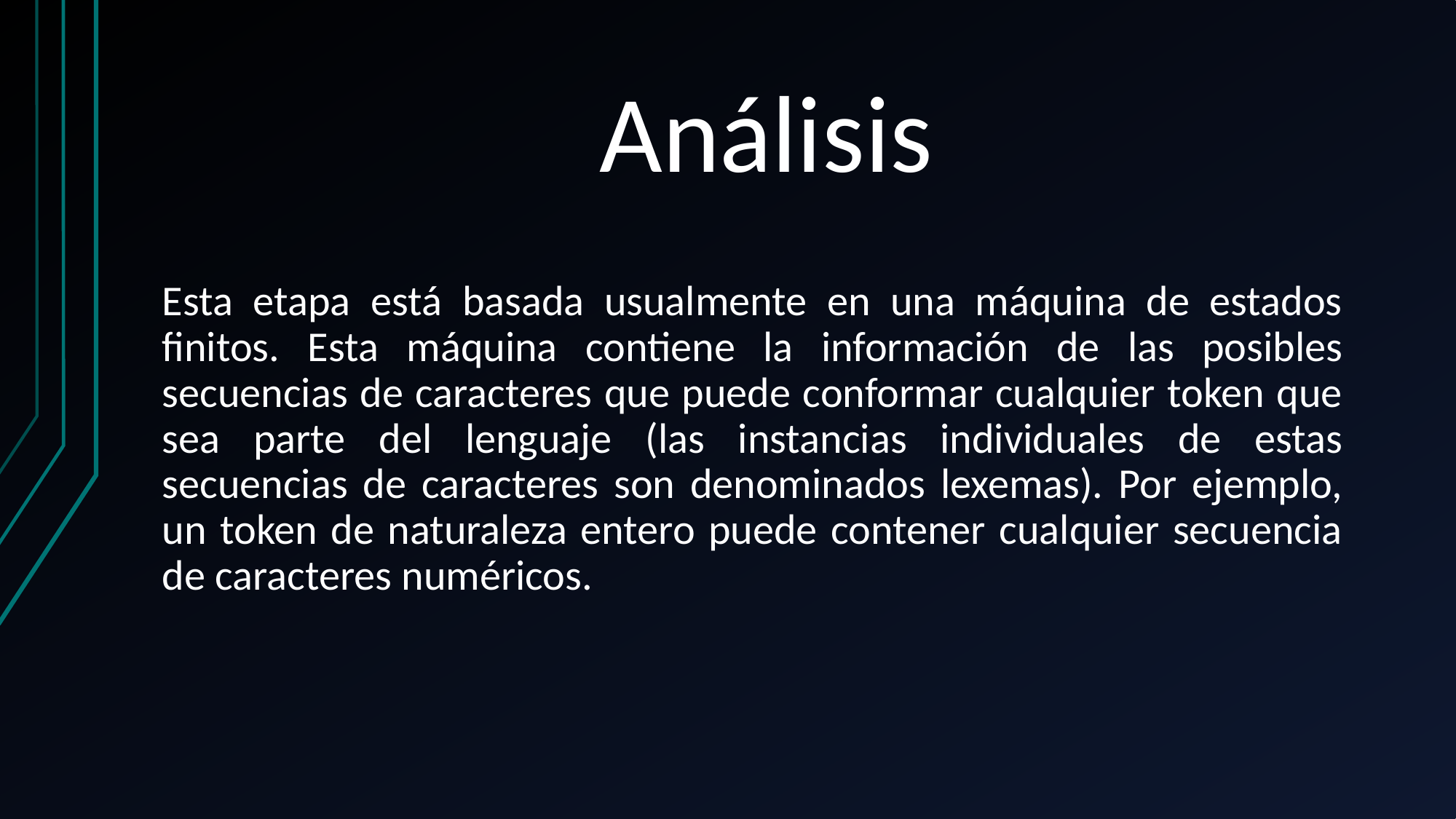

# Análisis
Esta etapa está basada usualmente en una máquina de estados finitos. Esta máquina contiene la información de las posibles secuencias de caracteres que puede conformar cualquier token que sea parte del lenguaje (las instancias individuales de estas secuencias de caracteres son denominados lexemas). Por ejemplo, un token de naturaleza entero puede contener cualquier secuencia de caracteres numéricos.